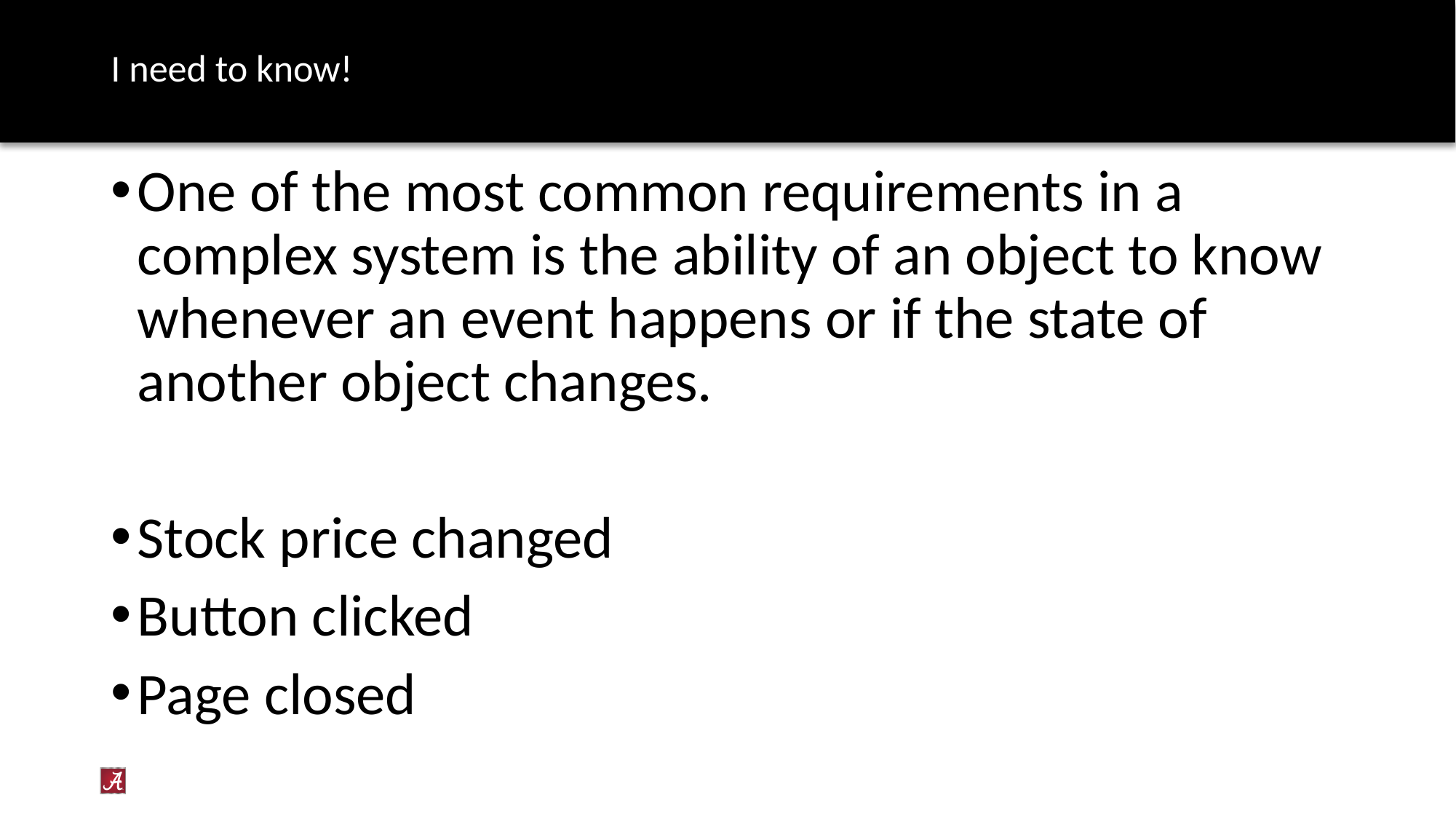

# I need to know!
One of the most common requirements in a complex system is the ability of an object to know whenever an event happens or if the state of another object changes.

Stock price changed
Button clicked
Page closed